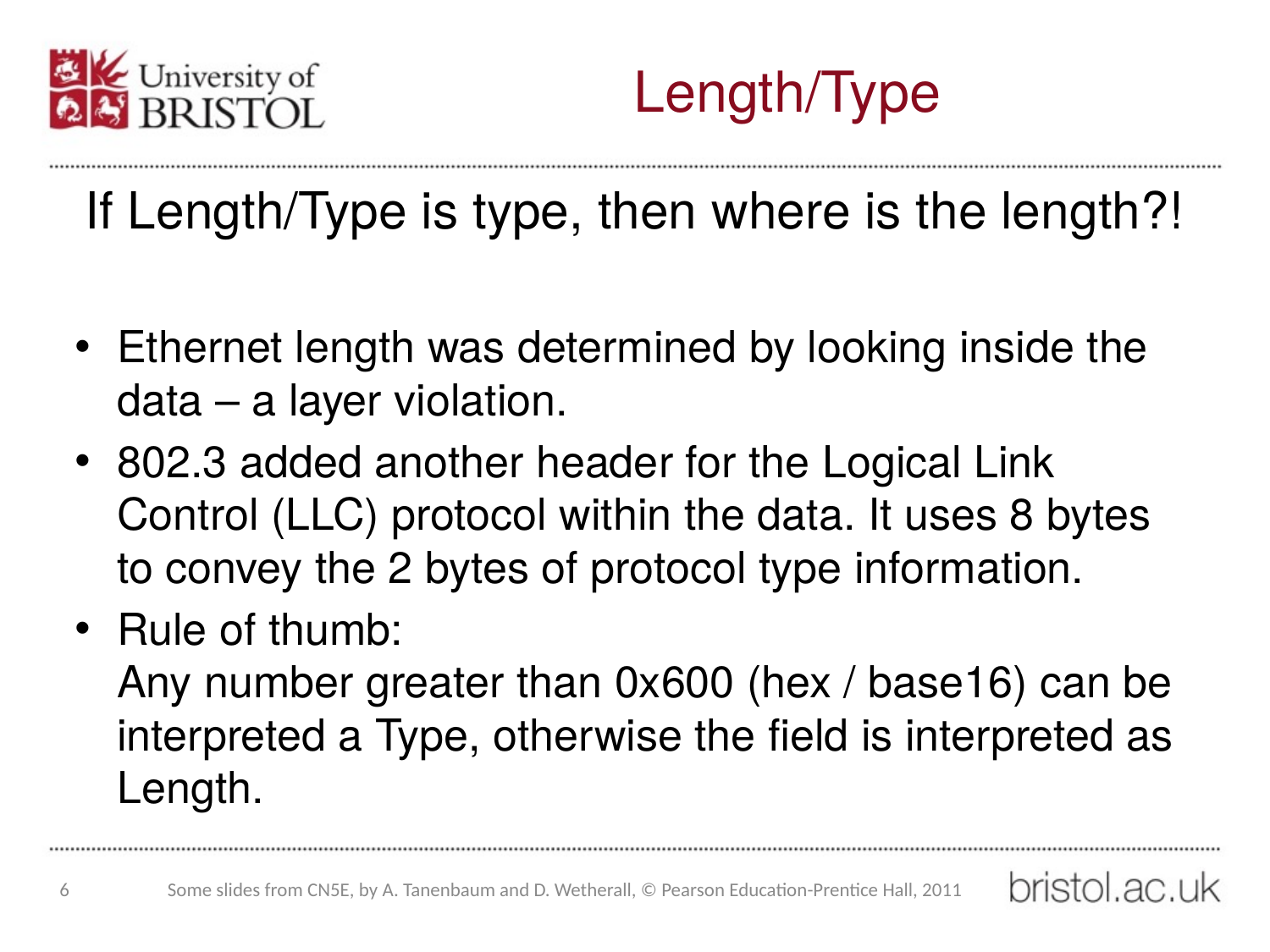

# Length/Type
If Length/Type is type, then where is the length?!

Ethernet length was determined by looking inside the data – a layer violation.
802.3 added another header for the Logical Link Control (LLC) protocol within the data. It uses 8 bytes to convey the 2 bytes of protocol type information.
Rule of thumb:
Any number greater than 0x600 (hex / base16) can be interpreted a Type, otherwise the field is interpreted as Length.
6
Some slides from CN5E, by A. Tanenbaum and D. Wetherall, © Pearson Education-Prentice Hall, 2011